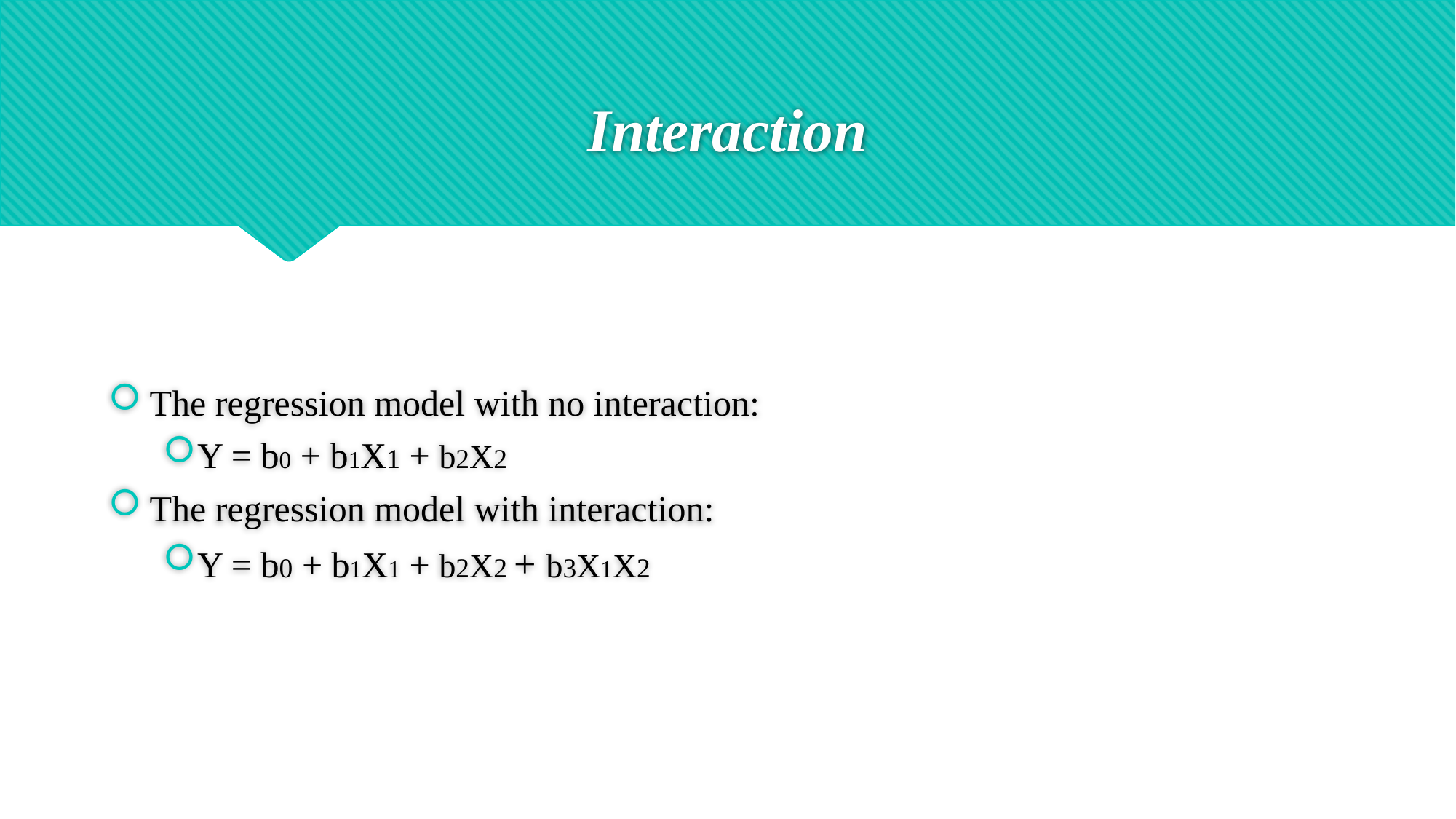

# Interaction
The regression model with no interaction:
Y = b0 + b1X1 + b2X2
The regression model with interaction:
Y = b0 + b1X1 + b2X2 + b3X1X2